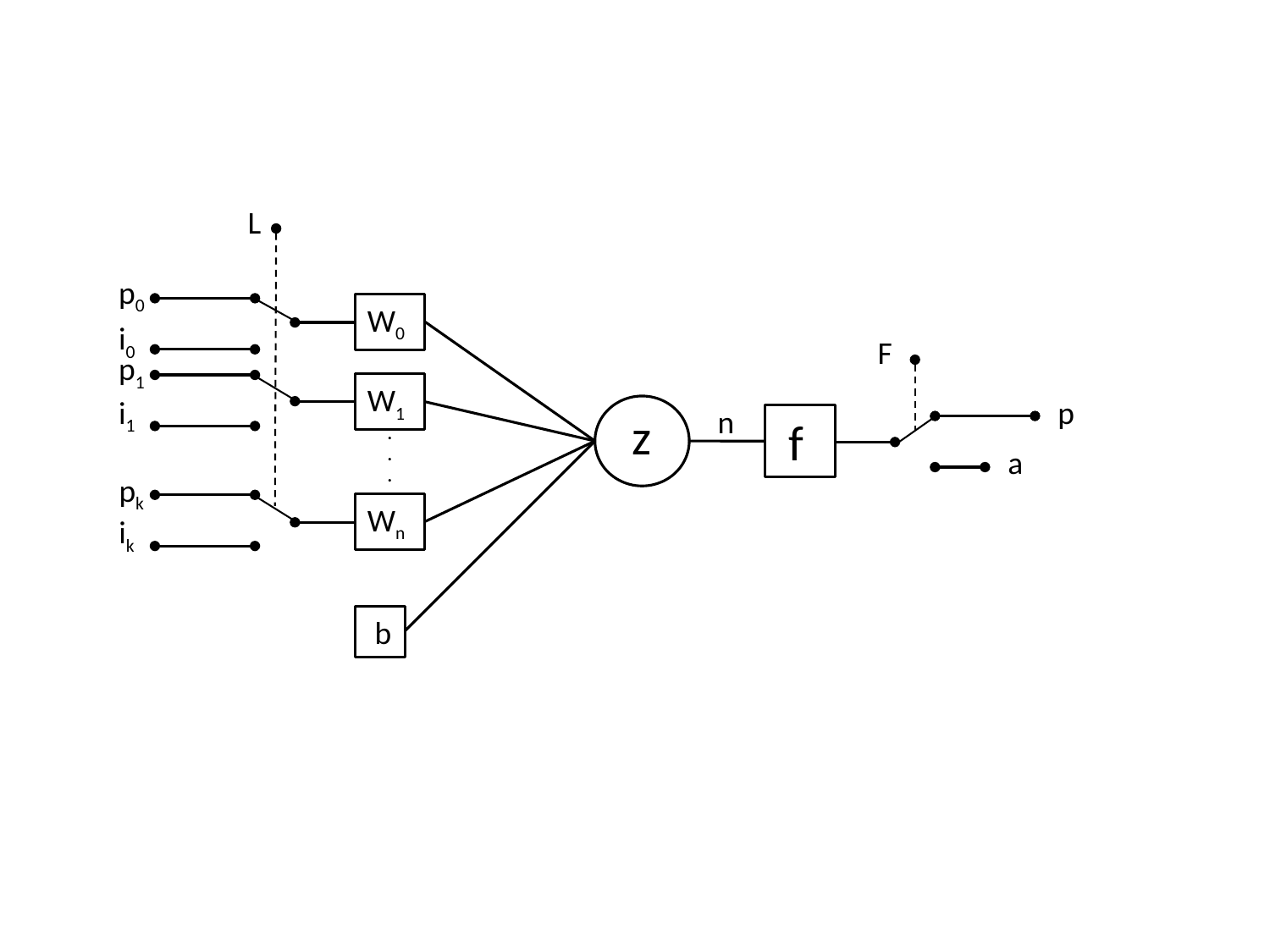

L
p0
W0
i0
F
p1
W1
i1
p

n
z
 f
.
.
.
a
pk
Wn
ik
 b